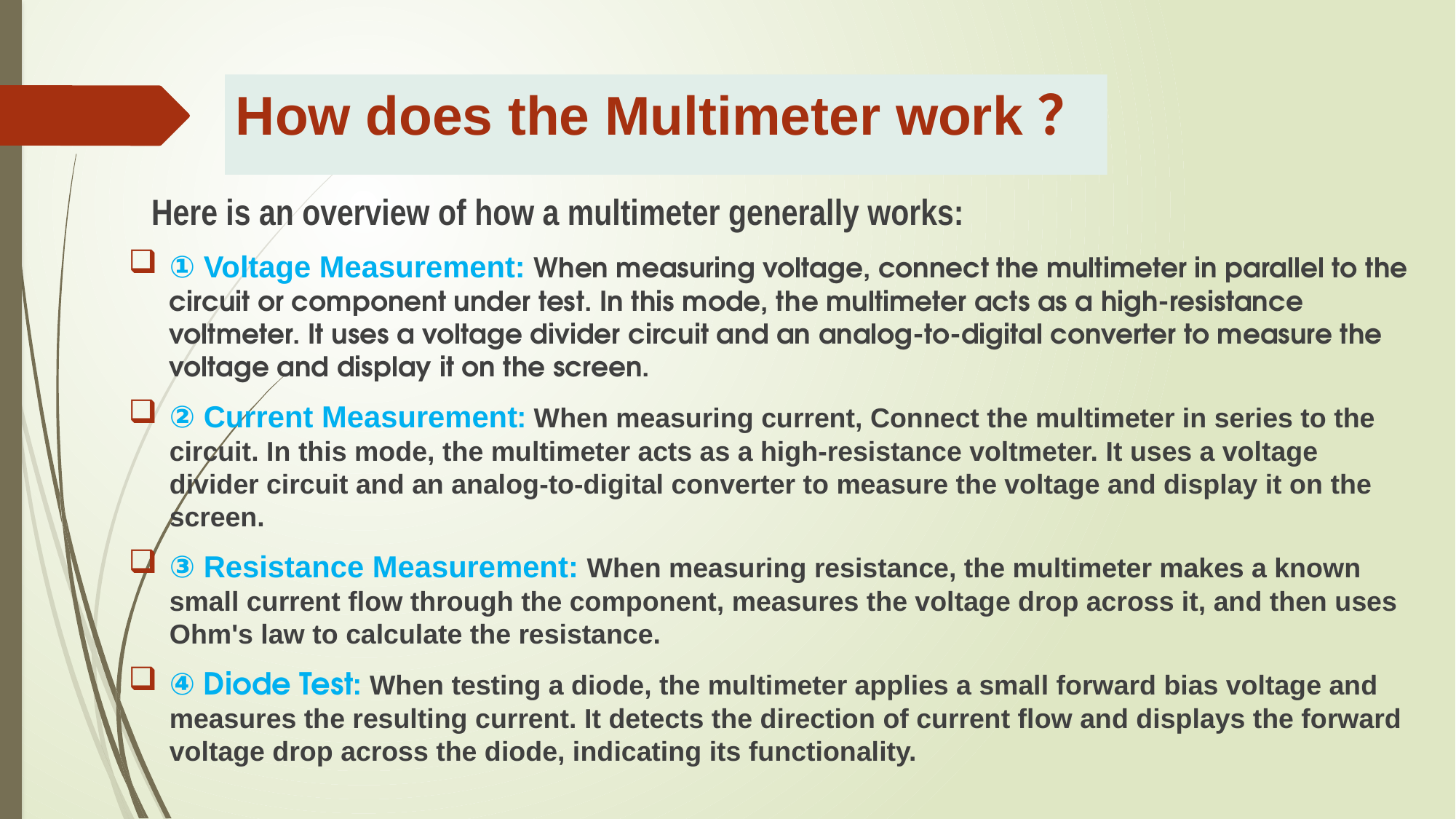

# How does the Multimeter work？
   Here is an overview of how a multimeter generally works:
① Voltage Measurement: When measuring voltage, connect the multimeter in parallel to the circuit or component under test. In this mode, the multimeter acts as a high-resistance voltmeter. It uses a voltage divider circuit and an analog-to-digital converter to measure the voltage and display it on the screen.
② Current Measurement: When measuring current, Connect the multimeter in series to the circuit. In this mode, the multimeter acts as a high-resistance voltmeter. It uses a voltage divider circuit and an analog-to-digital converter to measure the voltage and display it on the screen.
③ Resistance Measurement: When measuring resistance, the multimeter makes a known small current flow through the component, measures the voltage drop across it, and then uses Ohm's law to calculate the resistance.
④ Diode Test: When testing a diode, the multimeter applies a small forward bias voltage and measures the resulting current. It detects the direction of current flow and displays the forward voltage drop across the diode, indicating its functionality.